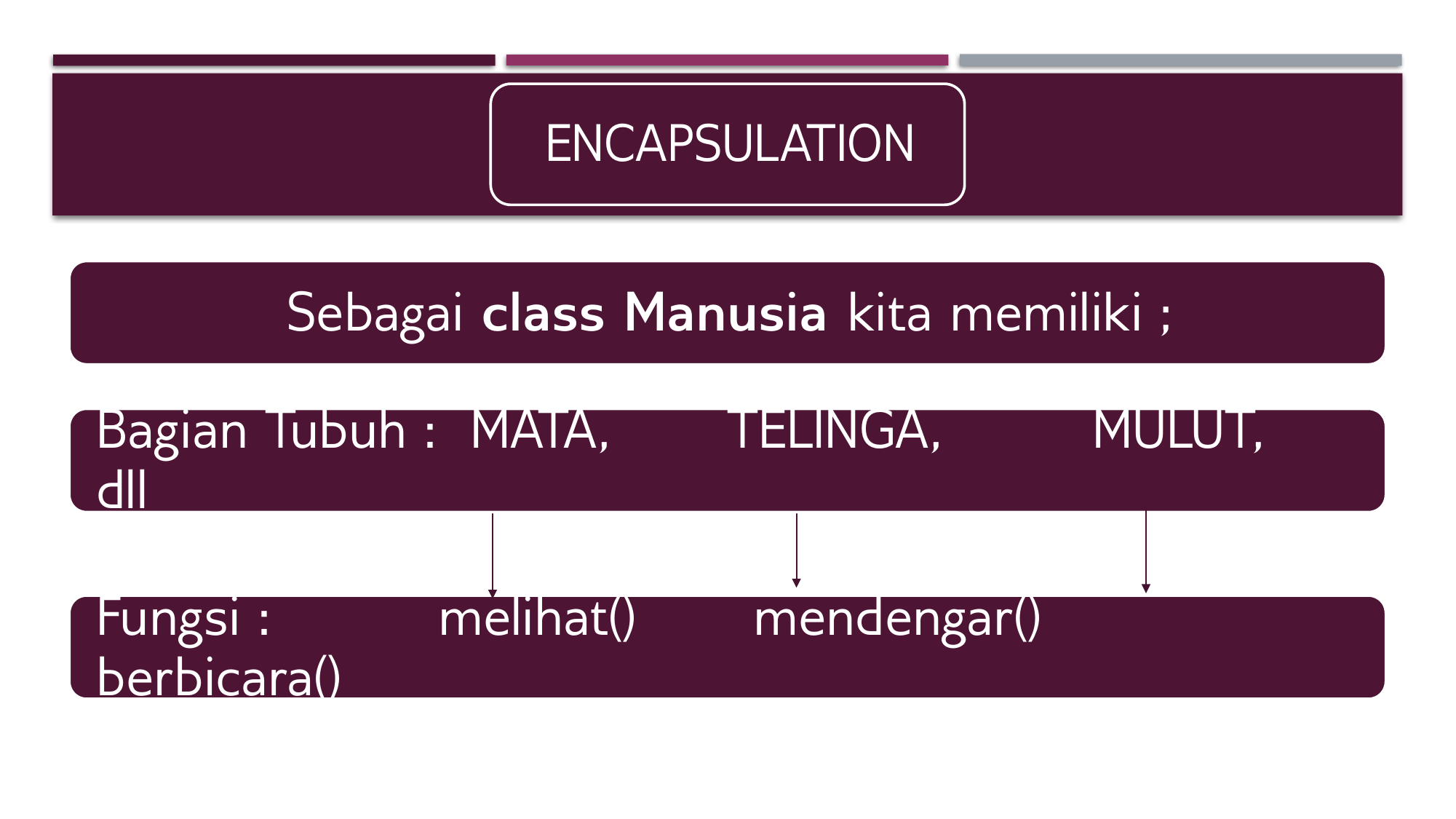

ENCAPSULATION
Sebagai class Manusia kita memiliki ;
Bagian Tubuh :  MATA,       TELINGA,         MULUT,   dll
Fungsi :          melihat()       mendengar()     berbicara()